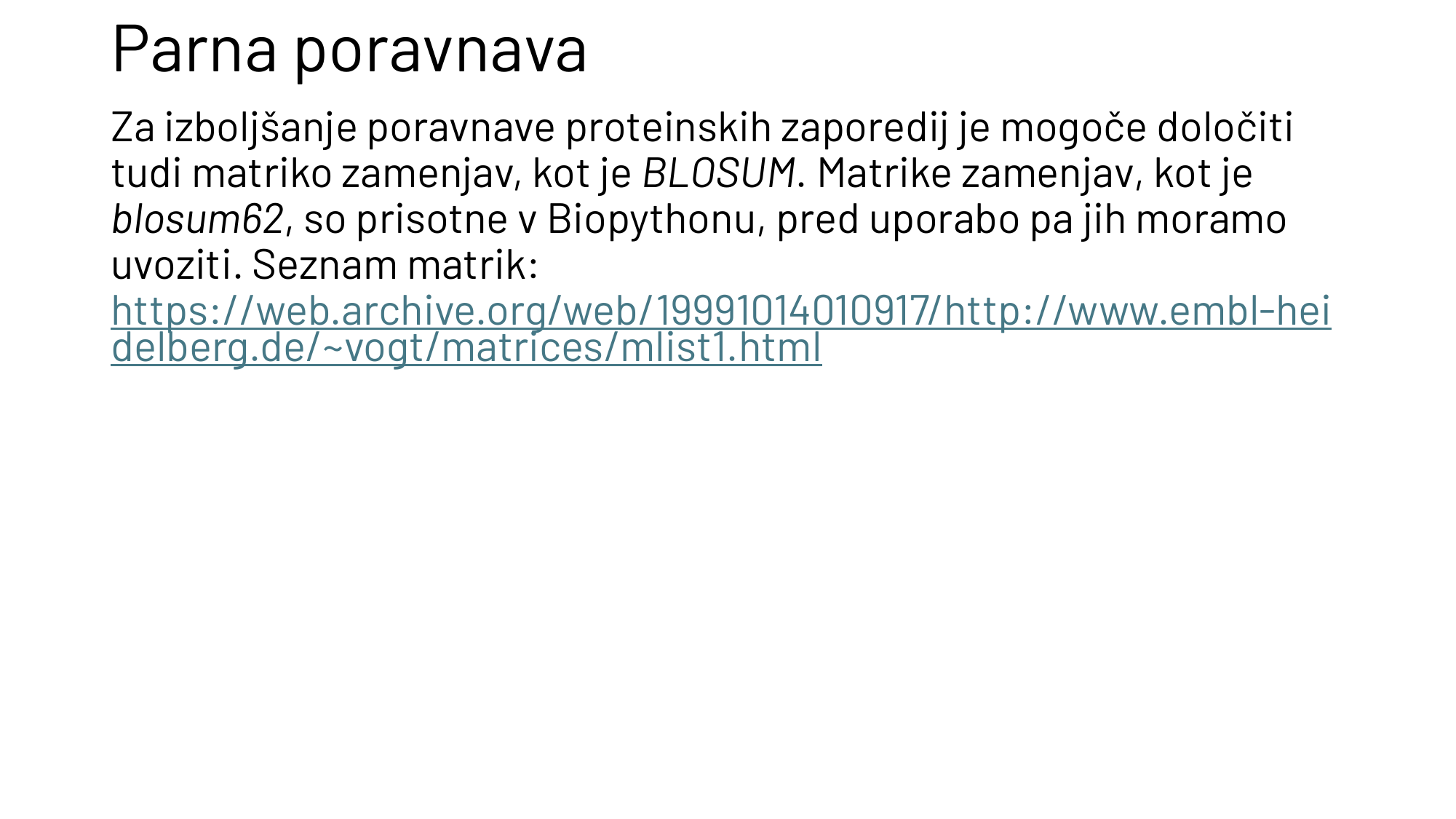

# Parna poravnava
Za izboljšanje poravnave proteinskih zaporedij je mogoče določiti tudi matriko zamenjav, kot je BLOSUM. Matrike zamenjav, kot je blosum62, so prisotne v Biopythonu, pred uporabo pa jih moramo uvoziti. Seznam matrik: https://web.archive.org/web/19991014010917/http://www.embl-heidelberg.de/~vogt/matrices/mlist1.html